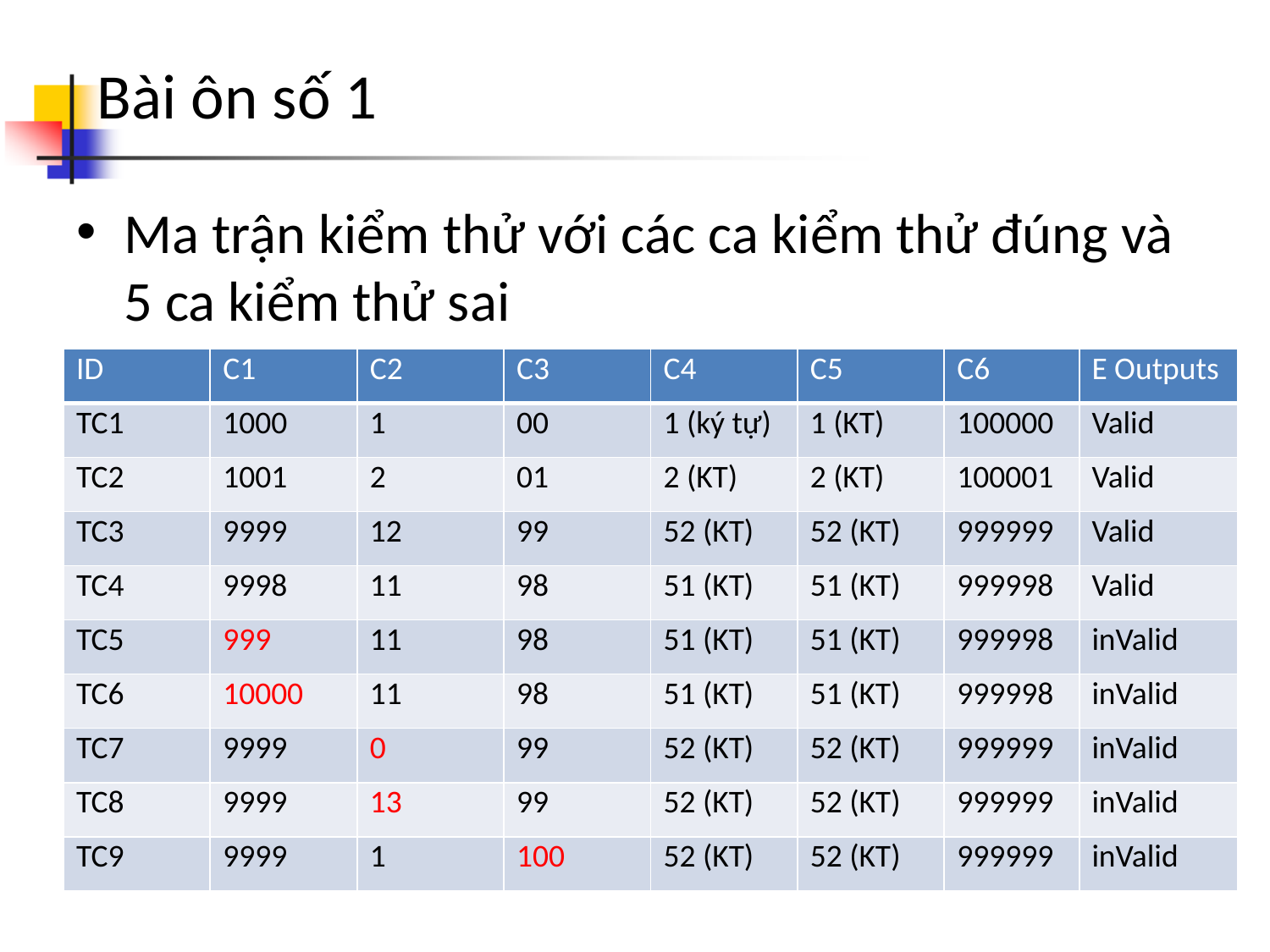

# Bài ôn số 1
Ma trận kiểm thử với các ca kiểm thử đúng và 5 ca kiểm thử sai
| ID | C1 | C2 | C3 | C4 | C5 | C6 | E Outputs |
| --- | --- | --- | --- | --- | --- | --- | --- |
| TC1 | 1000 | 1 | 00 | 1 (ký tự) | 1 (KT) | 100000 | Valid |
| TC2 | 1001 | 2 | 01 | 2 (KT) | 2 (KT) | 100001 | Valid |
| TC3 | 9999 | 12 | 99 | 52 (KT) | 52 (KT) | 999999 | Valid |
| TC4 | 9998 | 11 | 98 | 51 (KT) | 51 (KT) | 999998 | Valid |
| TC5 | 999 | 11 | 98 | 51 (KT) | 51 (KT) | 999998 | inValid |
| TC6 | 10000 | 11 | 98 | 51 (KT) | 51 (KT) | 999998 | inValid |
| TC7 | 9999 | 0 | 99 | 52 (KT) | 52 (KT) | 999999 | inValid |
| TC8 | 9999 | 13 | 99 | 52 (KT) | 52 (KT) | 999999 | inValid |
| TC9 | 9999 | 1 | 100 | 52 (KT) | 52 (KT) | 999999 | inValid |